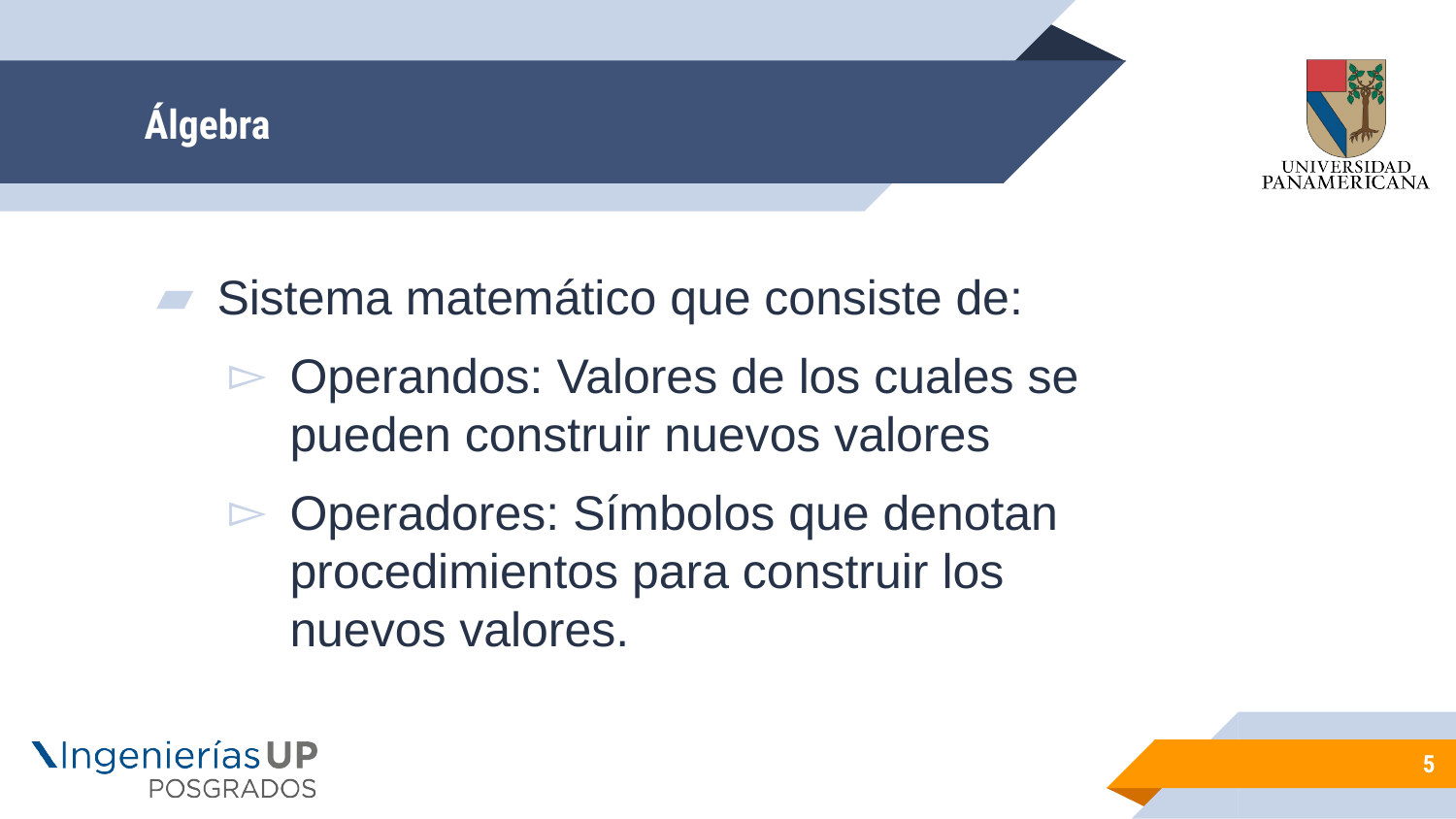

# Álgebra
Sistema matemático que consiste de:
Operandos: Valores de los cuales se pueden construir nuevos valores
Operadores: Símbolos que denotan procedimientos para construir los nuevos valores.
5